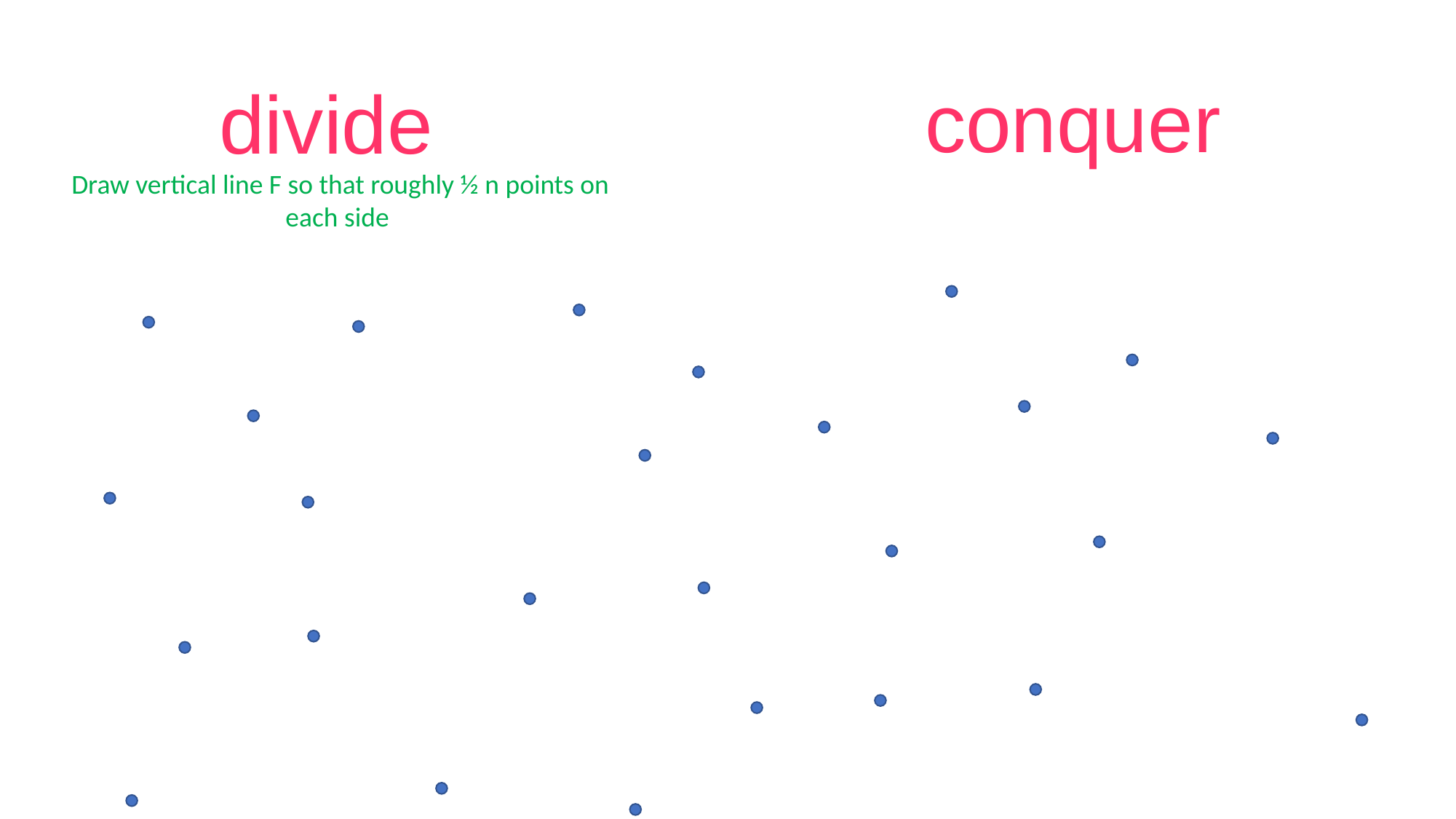

conquer
divide
Draw vertical line F so that roughly ½ n points on each side